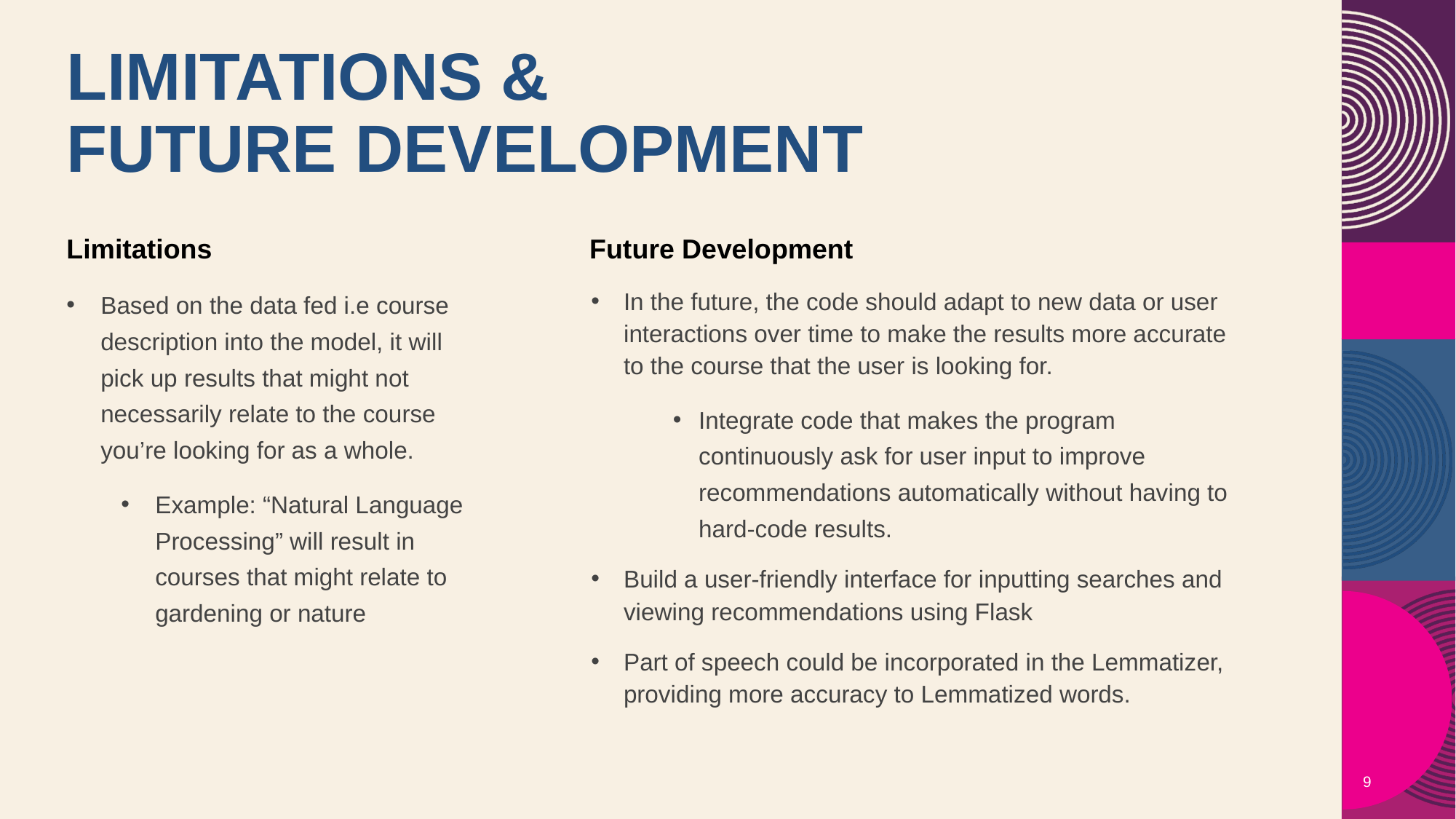

# LIMITATIONS &
FUTURE DEVELOPMENT
Limitations
Based on the data fed i.e course description into the model, it will pick up results that might not necessarily relate to the course you’re looking for as a whole.
Example: “Natural Language Processing” will result in courses that might relate to gardening or nature
Future Development
In the future, the code should adapt to new data or user interactions over time to make the results more accurate to the course that the user is looking for.
Integrate code that makes the program continuously ask for user input to improve recommendations automatically without having to hard-code results.
Build a user-friendly interface for inputting searches and viewing recommendations using Flask
Part of speech could be incorporated in the Lemmatizer, providing more accuracy to Lemmatized words.
9